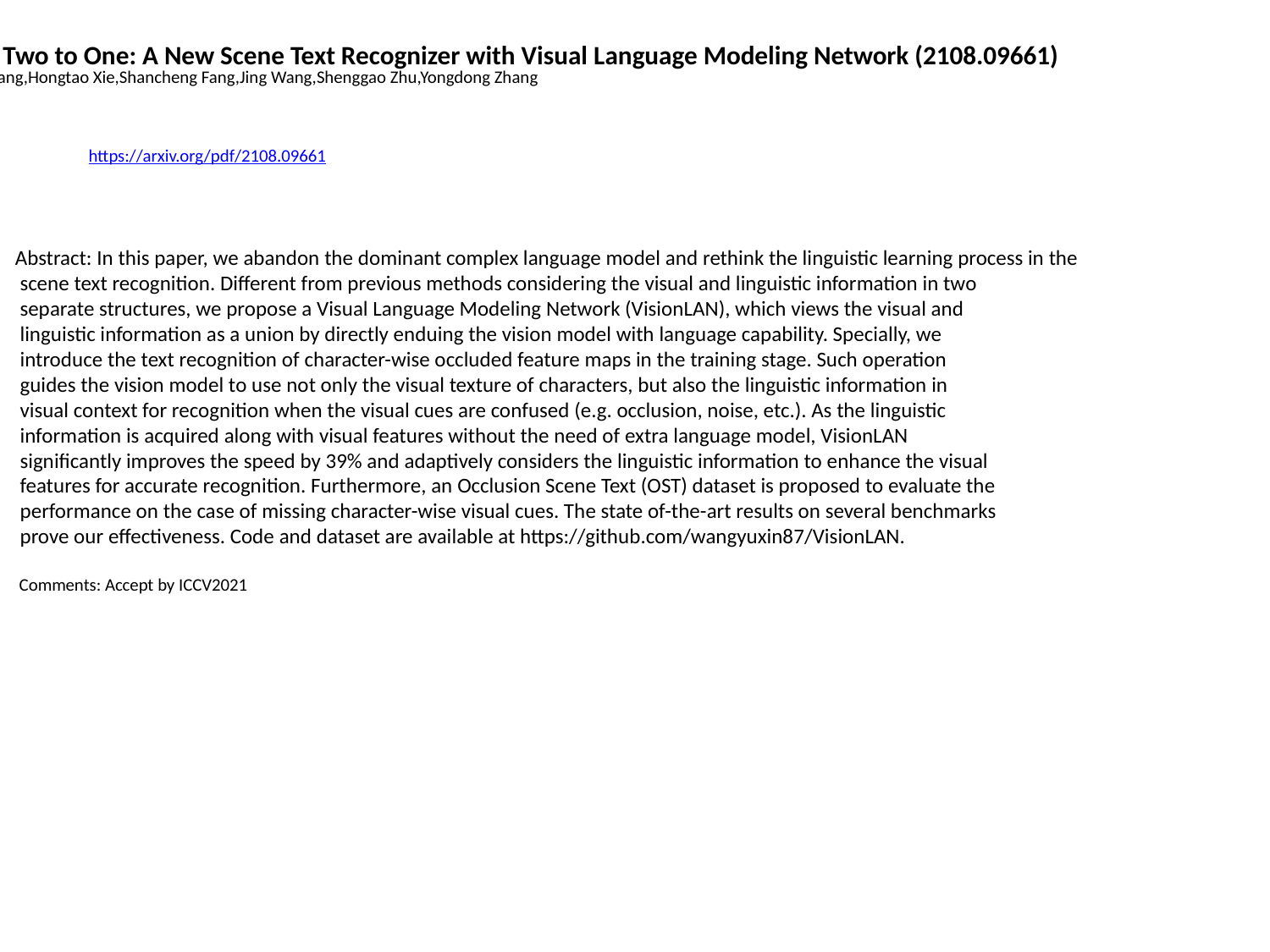

From Two to One: A New Scene Text Recognizer with Visual Language Modeling Network (2108.09661)
Yuxin Wang,Hongtao Xie,Shancheng Fang,Jing Wang,Shenggao Zhu,Yongdong Zhang

https://arxiv.org/pdf/2108.09661

Abstract: In this paper, we abandon the dominant complex language model and rethink the linguistic learning process in the
 scene text recognition. Different from previous methods considering the visual and linguistic information in two
 separate structures, we propose a Visual Language Modeling Network (VisionLAN), which views the visual and
 linguistic information as a union by directly enduing the vision model with language capability. Specially, we
 introduce the text recognition of character-wise occluded feature maps in the training stage. Such operation
 guides the vision model to use not only the visual texture of characters, but also the linguistic information in
 visual context for recognition when the visual cues are confused (e.g. occlusion, noise, etc.). As the linguistic
 information is acquired along with visual features without the need of extra language model, VisionLAN
 significantly improves the speed by 39% and adaptively considers the linguistic information to enhance the visual
 features for accurate recognition. Furthermore, an Occlusion Scene Text (OST) dataset is proposed to evaluate the
 performance on the case of missing character-wise visual cues. The state of-the-art results on several benchmarks
 prove our effectiveness. Code and dataset are available at https://github.com/wangyuxin87/VisionLAN.
 Comments: Accept by ICCV2021